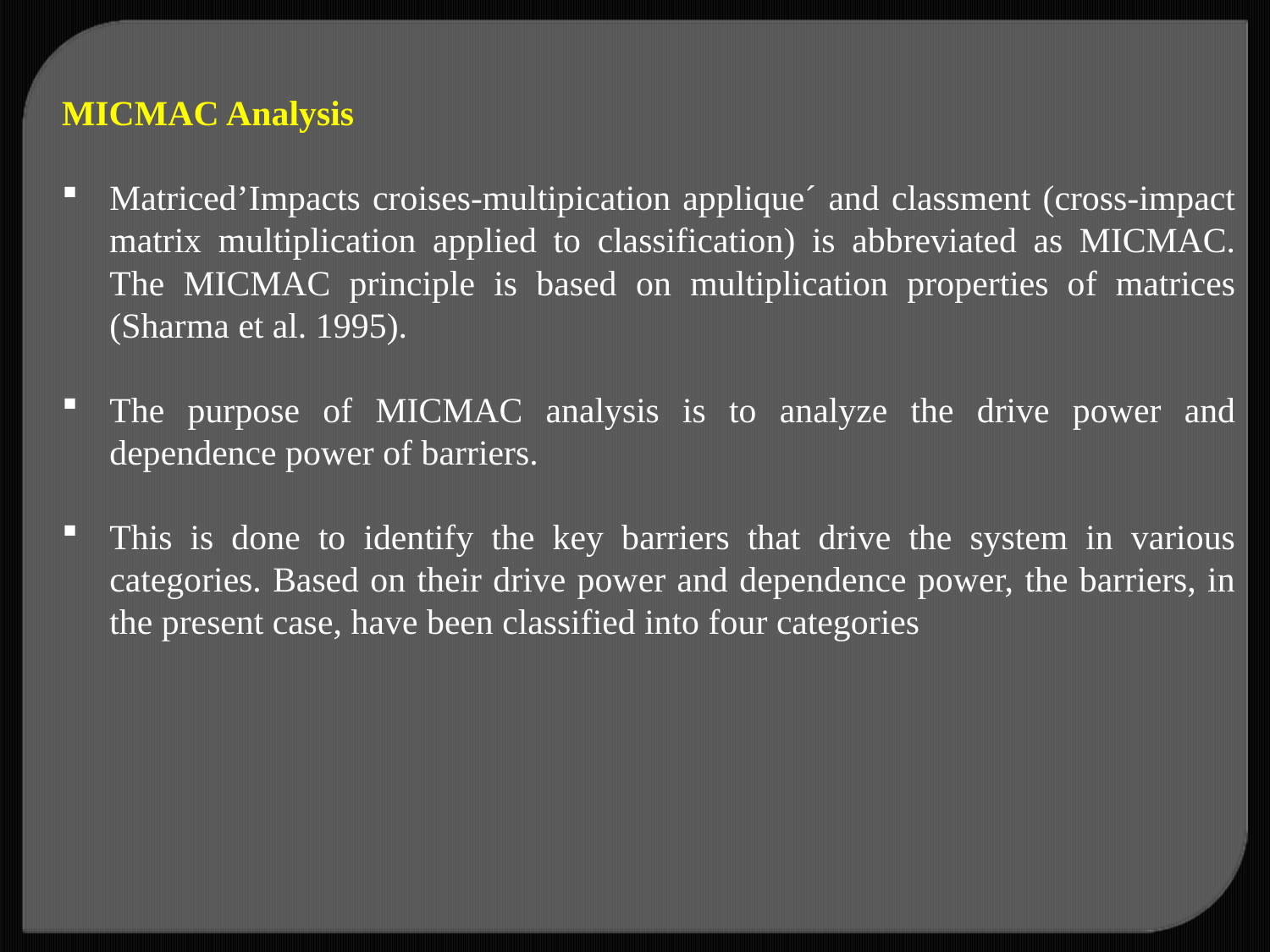

MICMAC Analysis

Matriced’Impacts croises-multipication applique´ and classment (cross-impact matrix multiplication applied to classification) is abbreviated as MICMAC. The MICMAC principle is based on multiplication properties of matrices (Sharma et al. 1995).

The purpose of MICMAC analysis is to analyze the drive power and dependence power of barriers.

This is done to identify the key barriers that drive the system in various categories. Based on their drive power and dependence power, the barriers, in the present case, have been classified into four categories